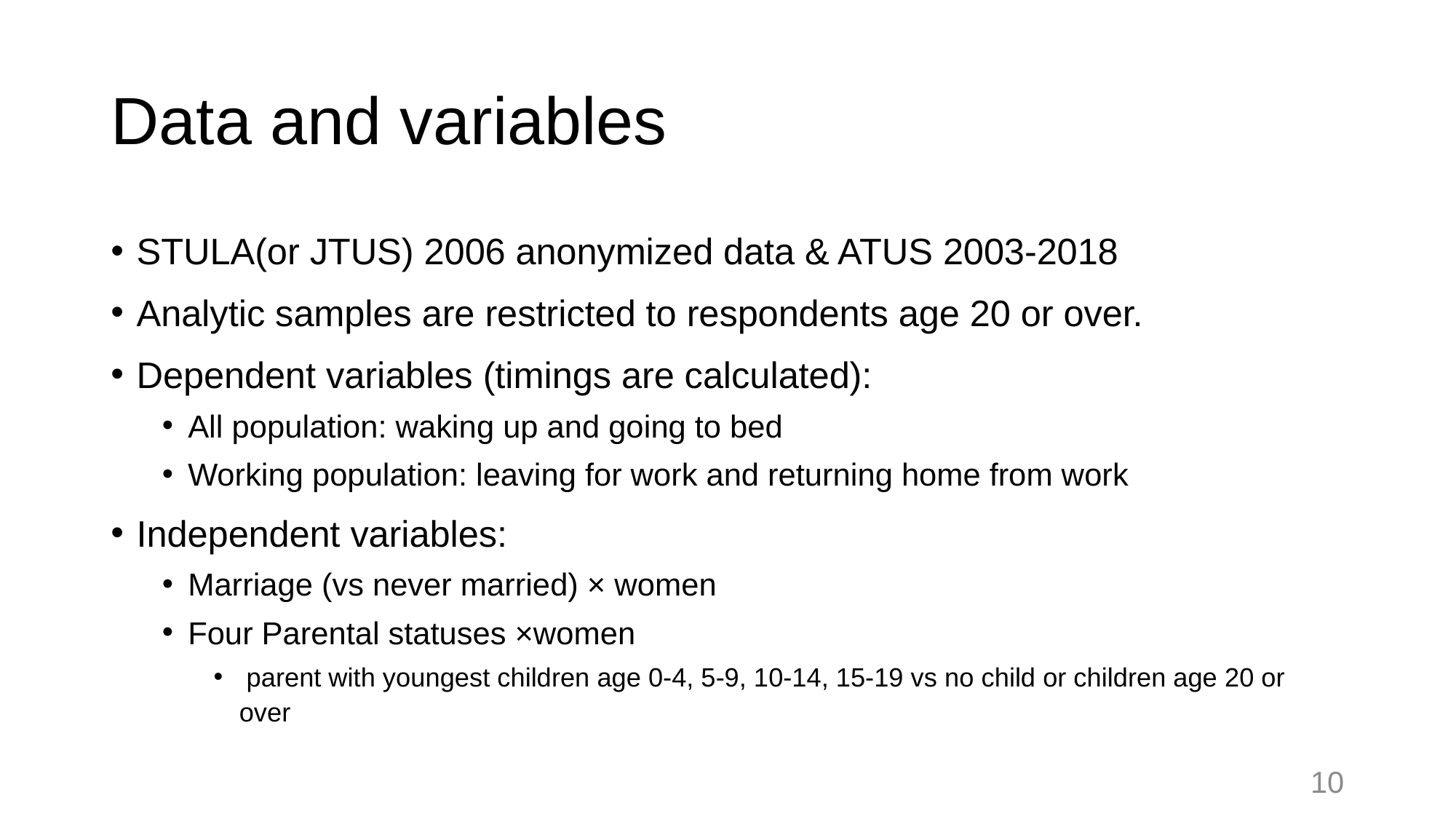

# Data and variables
STULA(or JTUS) 2006 anonymized data & ATUS 2003-2018
Analytic samples are restricted to respondents age 20 or over.
Dependent variables (timings are calculated):
All population: waking up and going to bed
Working population: leaving for work and returning home from work
Independent variables:
Marriage (vs never married) × women
Four Parental statuses ×women
 parent with youngest children age 0-4, 5-9, 10-14, 15-19 vs no child or children age 20 or over
10